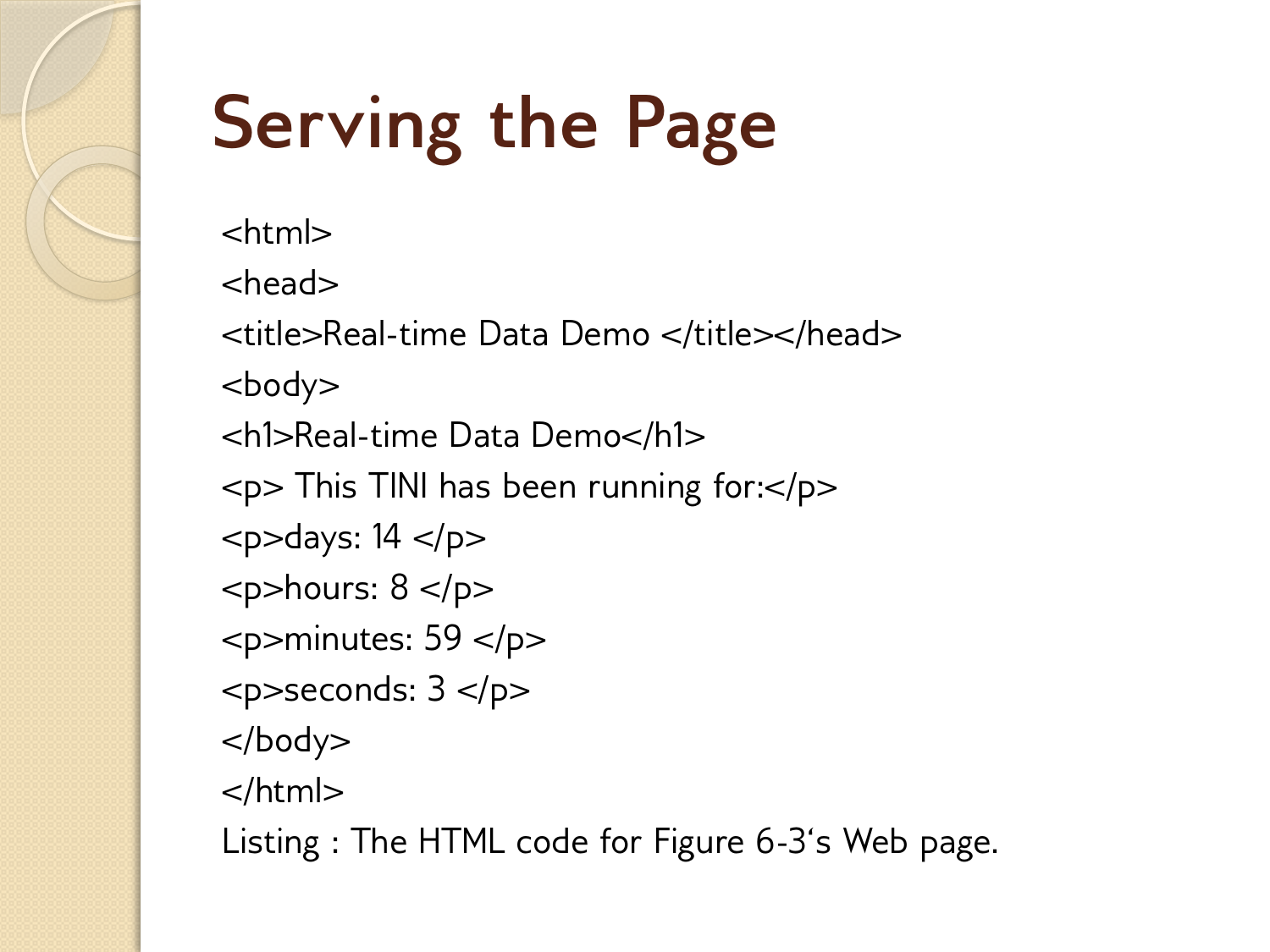

# Serving the Page
<html>
<head>
<title>Real-time Data Demo </title></head>
<body>
<h1>Real-time Data Demo</h1>
<p> This TINI has been running for:</p>
<p>days: 14 </p>
<p>hours: 8 </p>
<p>minutes: 59 </p>
<p>seconds: 3 </p>
</body>
</html>
Listing : The HTML code for Figure 6-3‘s Web page.